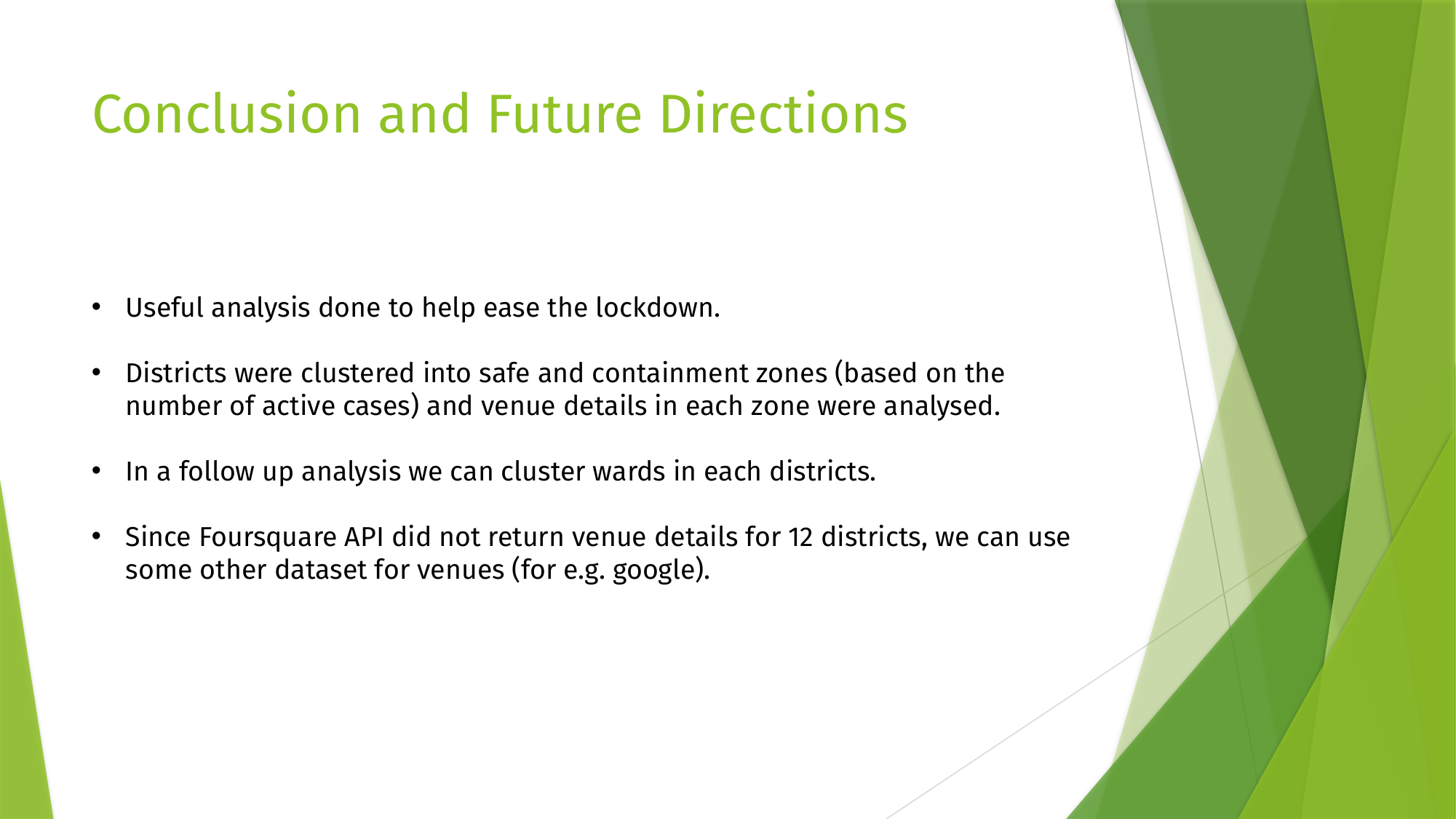

# Conclusion and Future Directions
Useful analysis done to help ease the lockdown.

Districts were clustered into safe and containment zones (based on the number of active cases) and venue details in each zone were analysed.

In a follow up analysis we can cluster wards in each districts.

Since Foursquare API did not return venue details for 12 districts, we can use some other dataset for venues (for e.g. google).